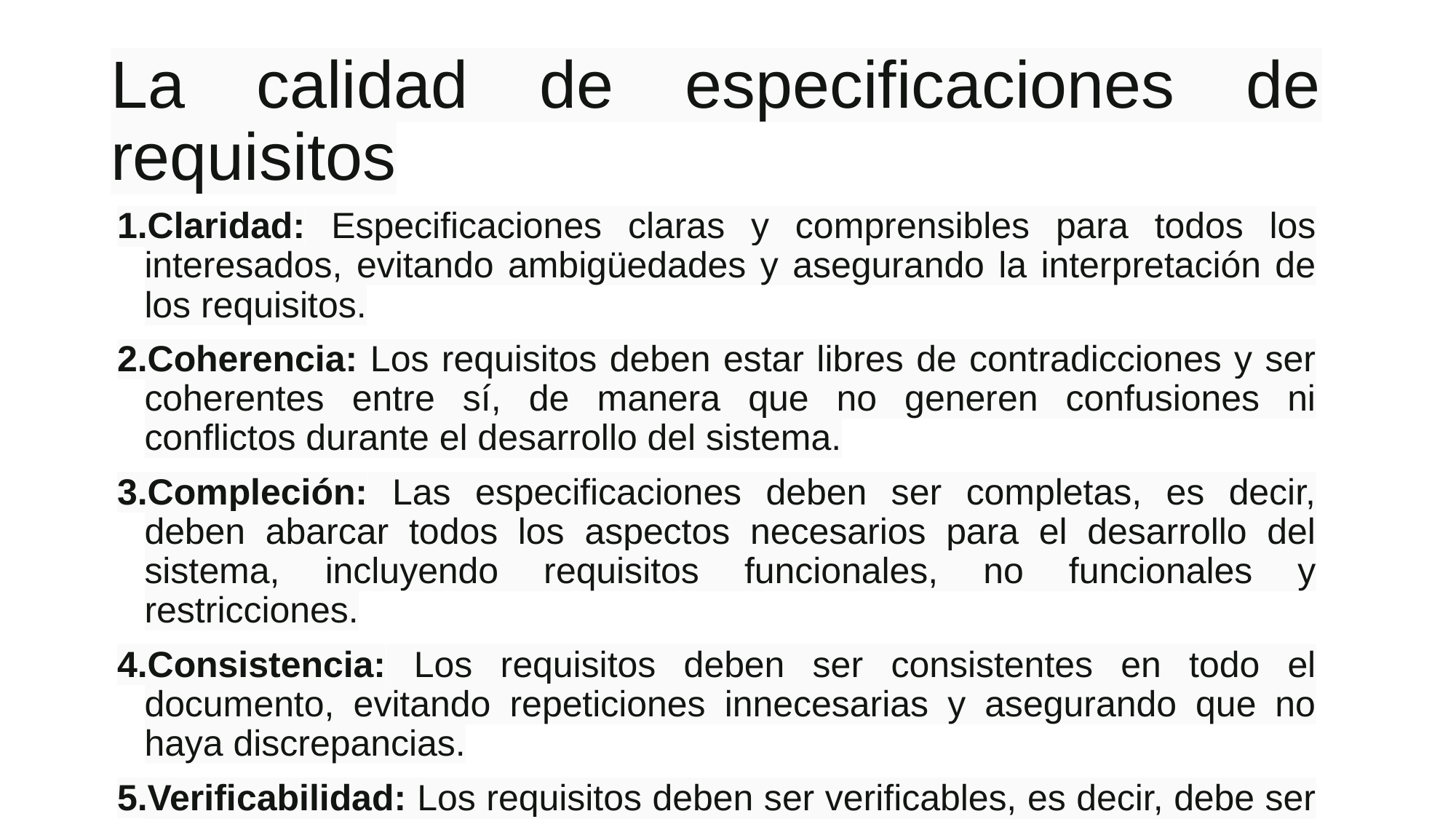

# La calidad de especificaciones de requisitos
Claridad: Especificaciones claras y comprensibles para todos los interesados, evitando ambigüedades y asegurando la interpretación de los requisitos.
Coherencia: Los requisitos deben estar libres de contradicciones y ser coherentes entre sí, de manera que no generen confusiones ni conflictos durante el desarrollo del sistema.
Compleción: Las especificaciones deben ser completas, es decir, deben abarcar todos los aspectos necesarios para el desarrollo del sistema, incluyendo requisitos funcionales, no funcionales y restricciones.
Consistencia: Los requisitos deben ser consistentes en todo el documento, evitando repeticiones innecesarias y asegurando que no haya discrepancias.
Verificabilidad: Los requisitos deben ser verificables, es decir, debe ser posible determinar si se han cumplido o no. Deben ser cuantificables y medibles para facilitar su validación.